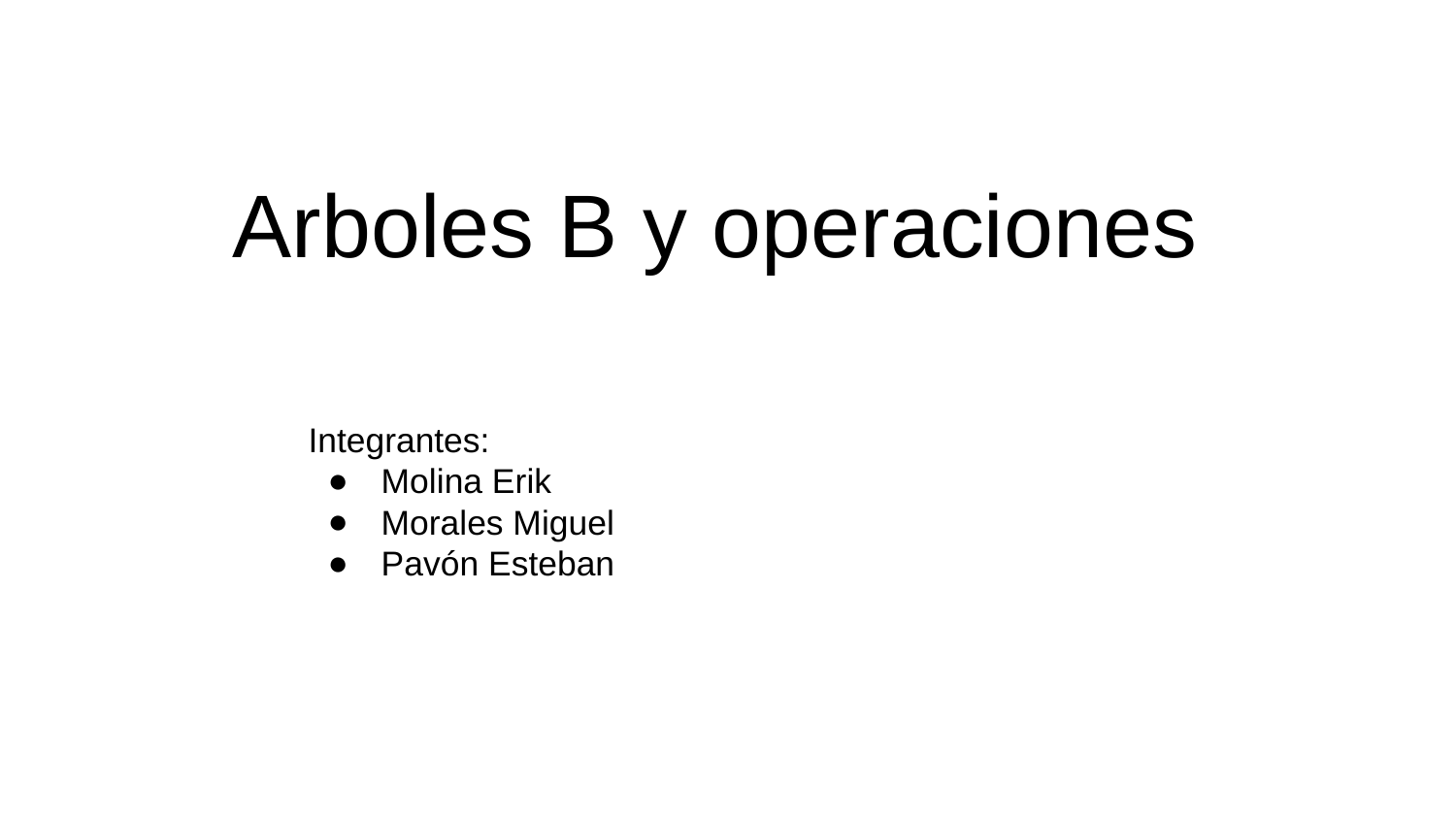

# Arboles B y operaciones
Integrantes:
Molina Erik
Morales Miguel
Pavón Esteban